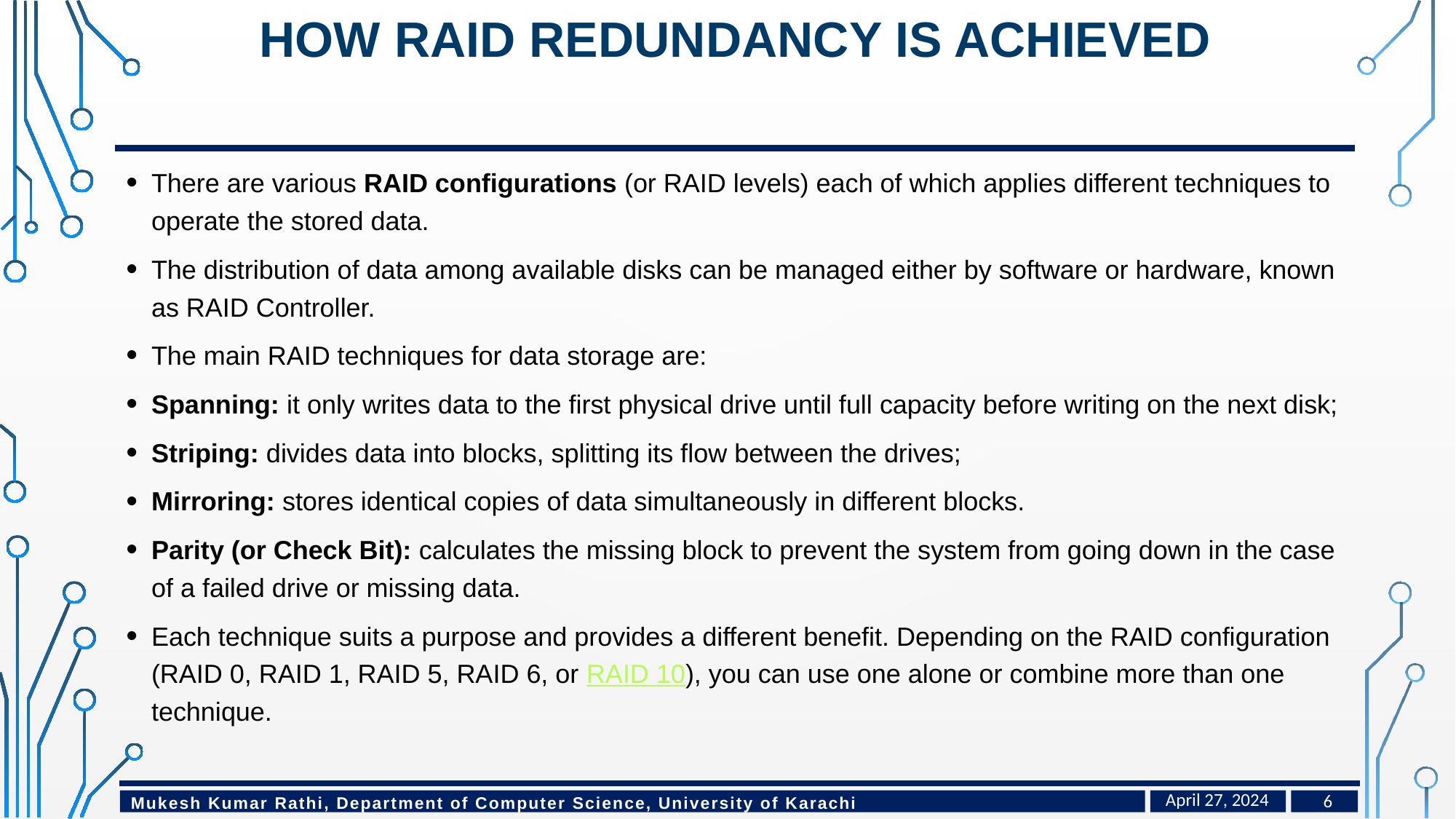

# How RAID Redundancy is Achieved
There are various RAID configurations (or RAID levels) each of which applies different techniques to operate the stored data.
The distribution of data among available disks can be managed either by software or hardware, known as RAID Controller.
The main RAID techniques for data storage are:
Spanning: it only writes data to the first physical drive until full capacity before writing on the next disk;
Striping: divides data into blocks, splitting its flow between the drives;
Mirroring: stores identical copies of data simultaneously in different blocks.
Parity (or Check Bit): calculates the missing block to prevent the system from going down in the case of a failed drive or missing data.
Each technique suits a purpose and provides a different benefit. Depending on the RAID configuration (RAID 0, RAID 1, RAID 5, RAID 6, or RAID 10), you can use one alone or combine more than one technique.

April 27, 2024
6